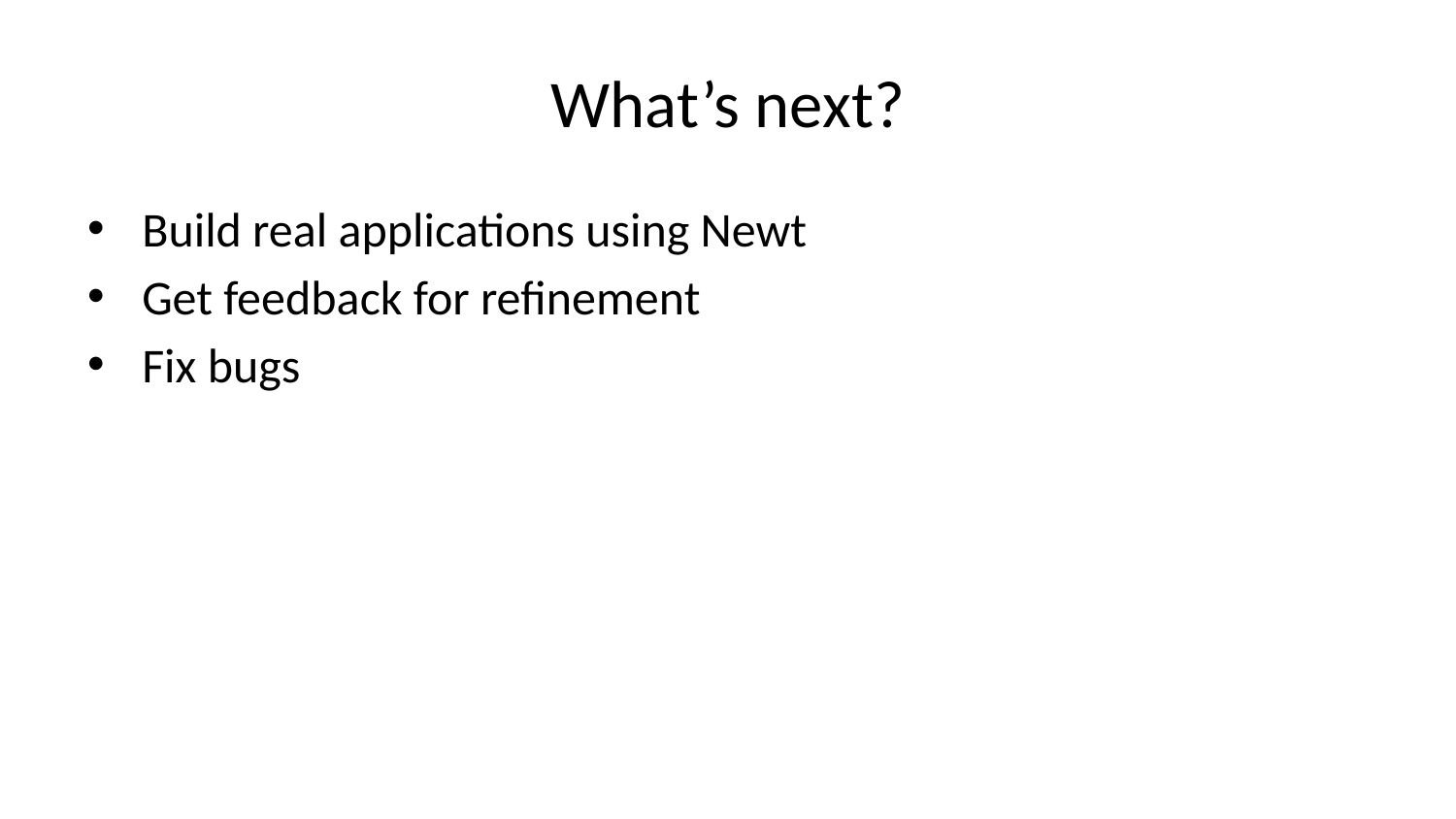

# What’s next?
Build real applications using Newt
Get feedback for refinement
Fix bugs